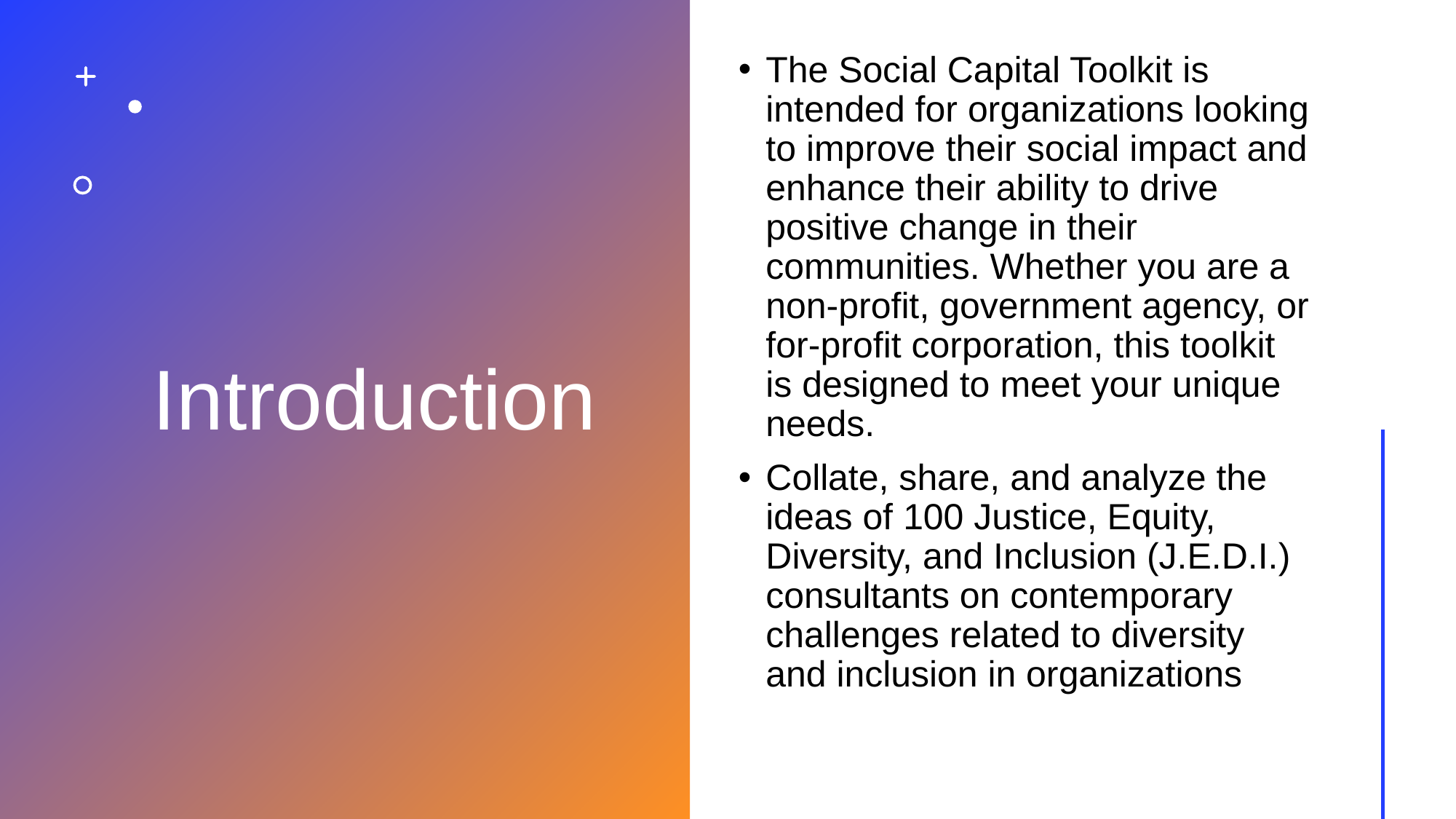

# Introduction
The Social Capital Toolkit is intended for organizations looking to improve their social impact and enhance their ability to drive positive change in their communities. Whether you are a non-profit, government agency, or for-profit corporation, this toolkit is designed to meet your unique needs.
Collate, share, and analyze the ideas of 100 Justice, Equity, Diversity, and Inclusion (J.E.D.I.) consultants on contemporary challenges related to diversity and inclusion in organizations